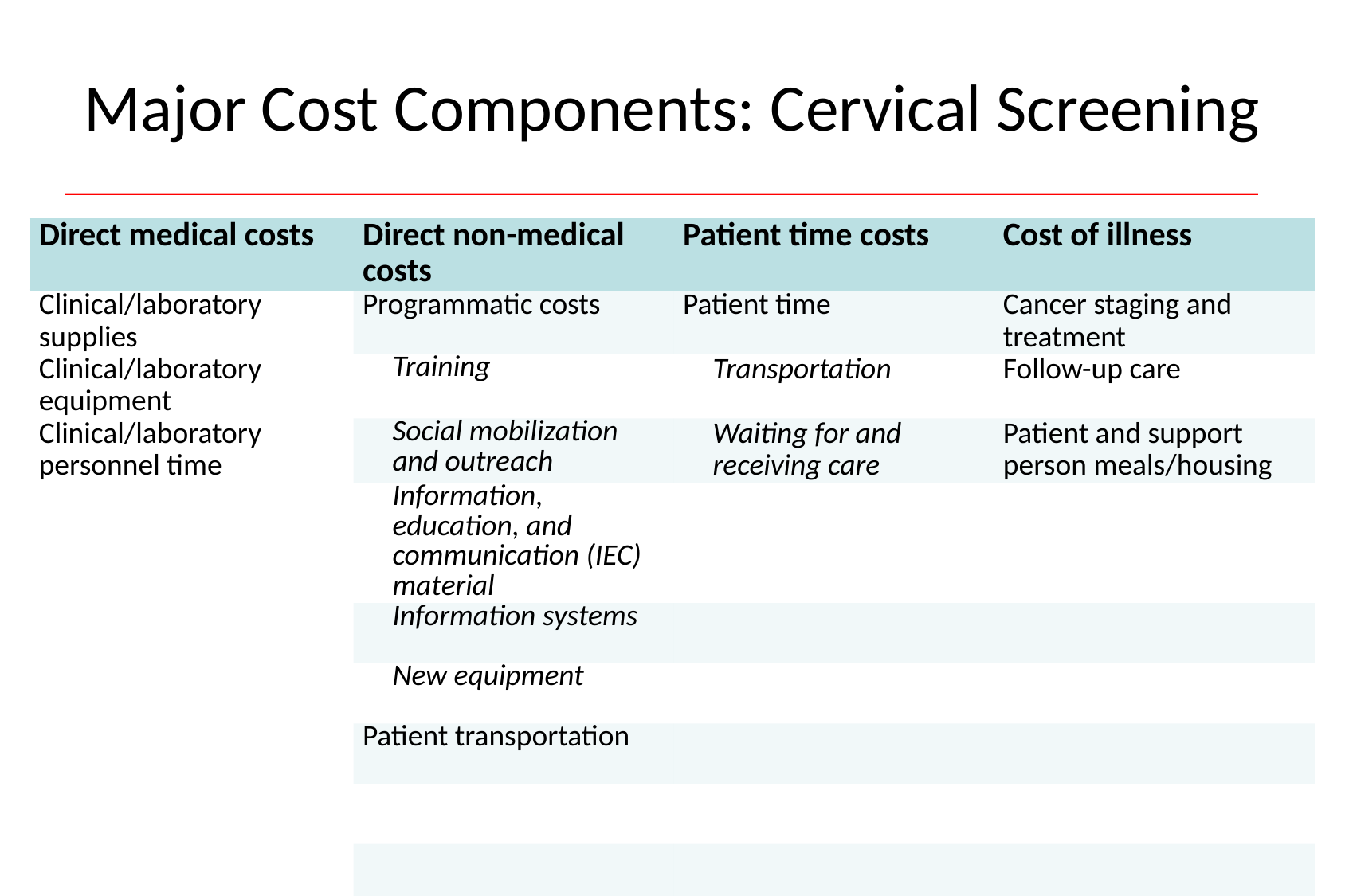

# Major Cost Components: Cervical Screening

| Direct medical costs | Direct non-medical costs | Patient time costs | Cost of illness |
| --- | --- | --- | --- |
| Clinical/laboratory supplies | Programmatic costs | Patient time | Cancer staging and treatment |
| Clinical/laboratory equipment | Training | Transportation | Follow-up care |
| Clinical/laboratory personnel time | Social mobilization and outreach | Waiting for and receiving care | Patient and support person meals/housing |
|  | Information, education, and communication (IEC) material |  |  |
|  | Information systems |  |  |
|  | New equipment |  |  |
|  | Patient transportation |  |  |
|  |  |  |  |
|  |  |  |  |
|  |  |  |  |